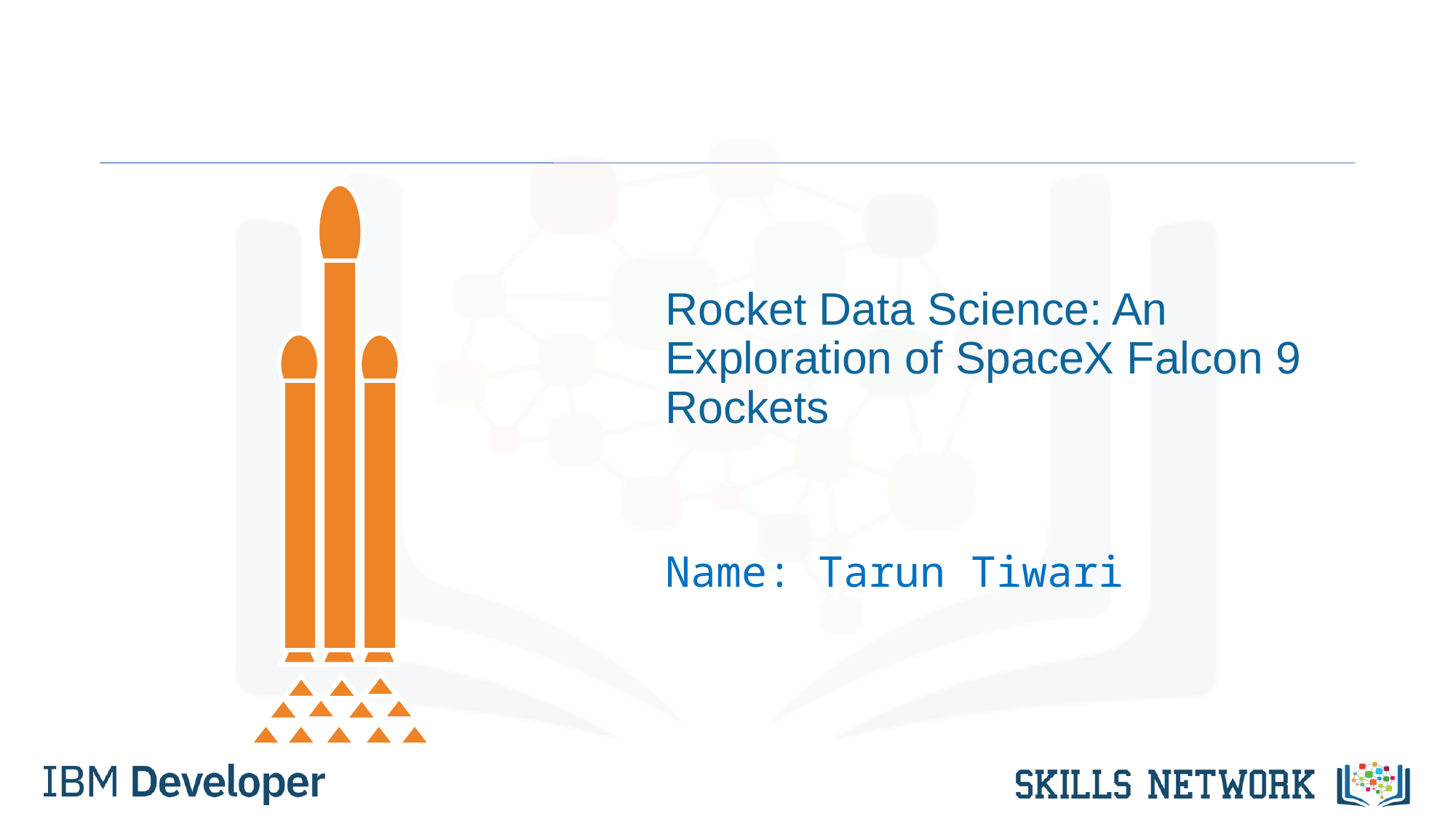

# Rocket Data Science: An Exploration of SpaceX Falcon 9 Rockets

Name: Tarun Tiwari